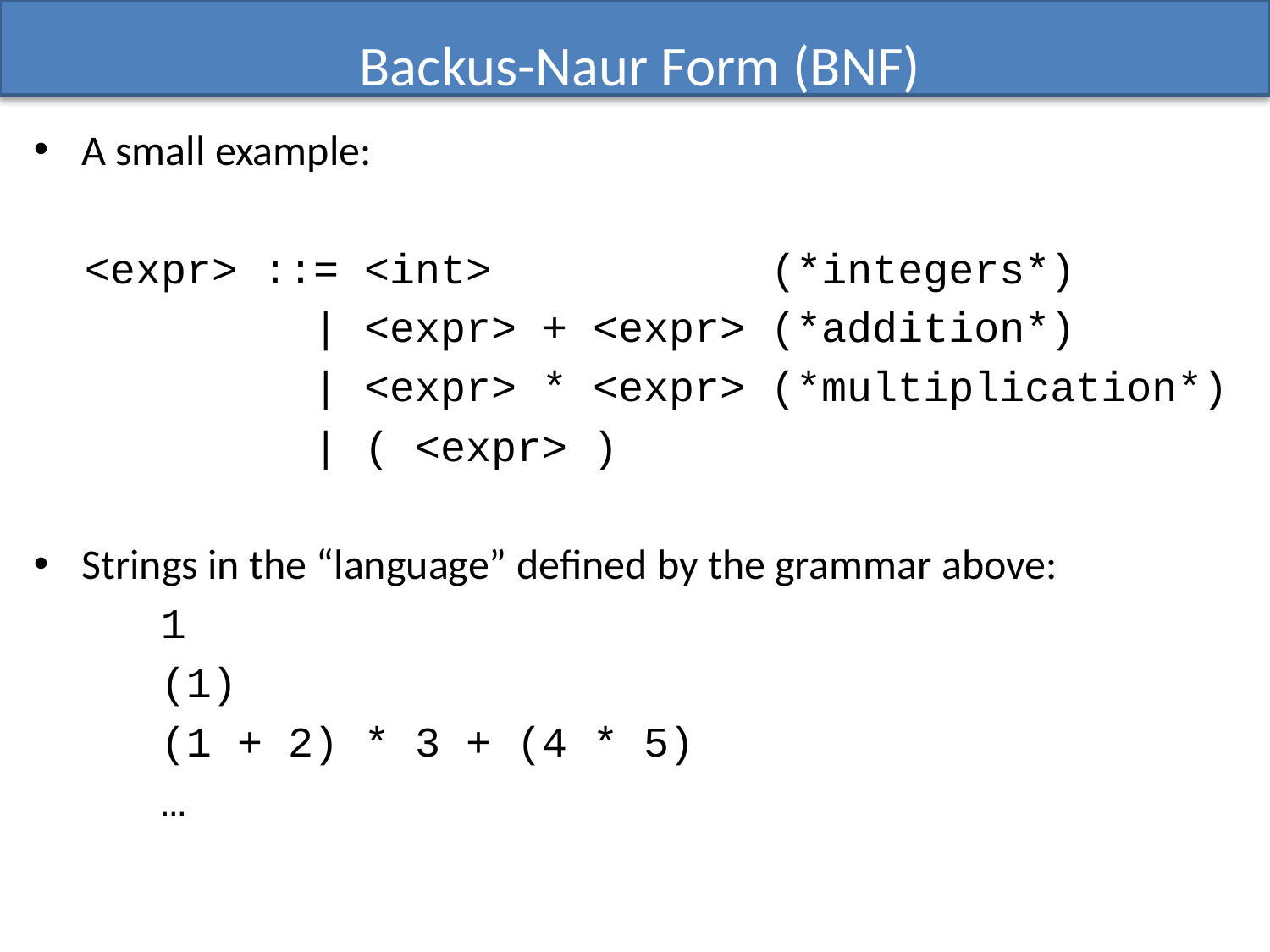

# Backus-Naur Form (BNF)
A small example:

  <expr> ::= <int>           (*integers*)
           | <expr> + <expr> (*addition*)
           | <expr> * <expr> (*multiplication*)
           | ( <expr> )

Strings in the “language” defined by the grammar above:
	1
	(1)
	(1 + 2) * 3 + (4 * 5)
	…